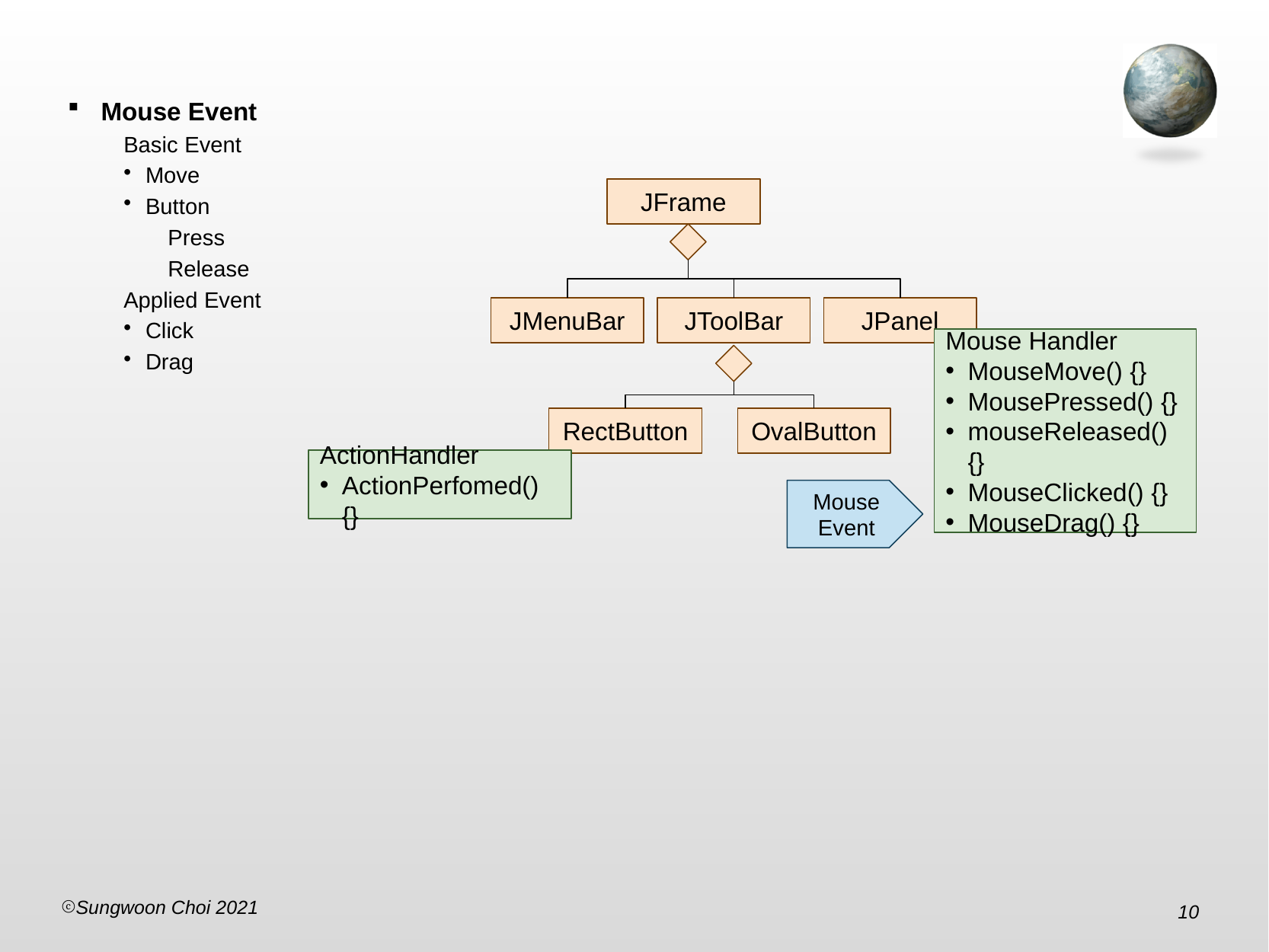

Mouse Event
Basic Event
Move
Button
Press
Release
Applied Event
Click
Drag

JFrame

JMenuBar
JToolBar
JPanel
Mouse Handler
MouseMove() {}
MousePressed() {}
mouseReleased() {}
MouseClicked() {}
MouseDrag() {}

RectButton
OvalButton
ActionHandler
ActionPerfomed() {}
Mouse Event
Sungwoon Choi 2021
10